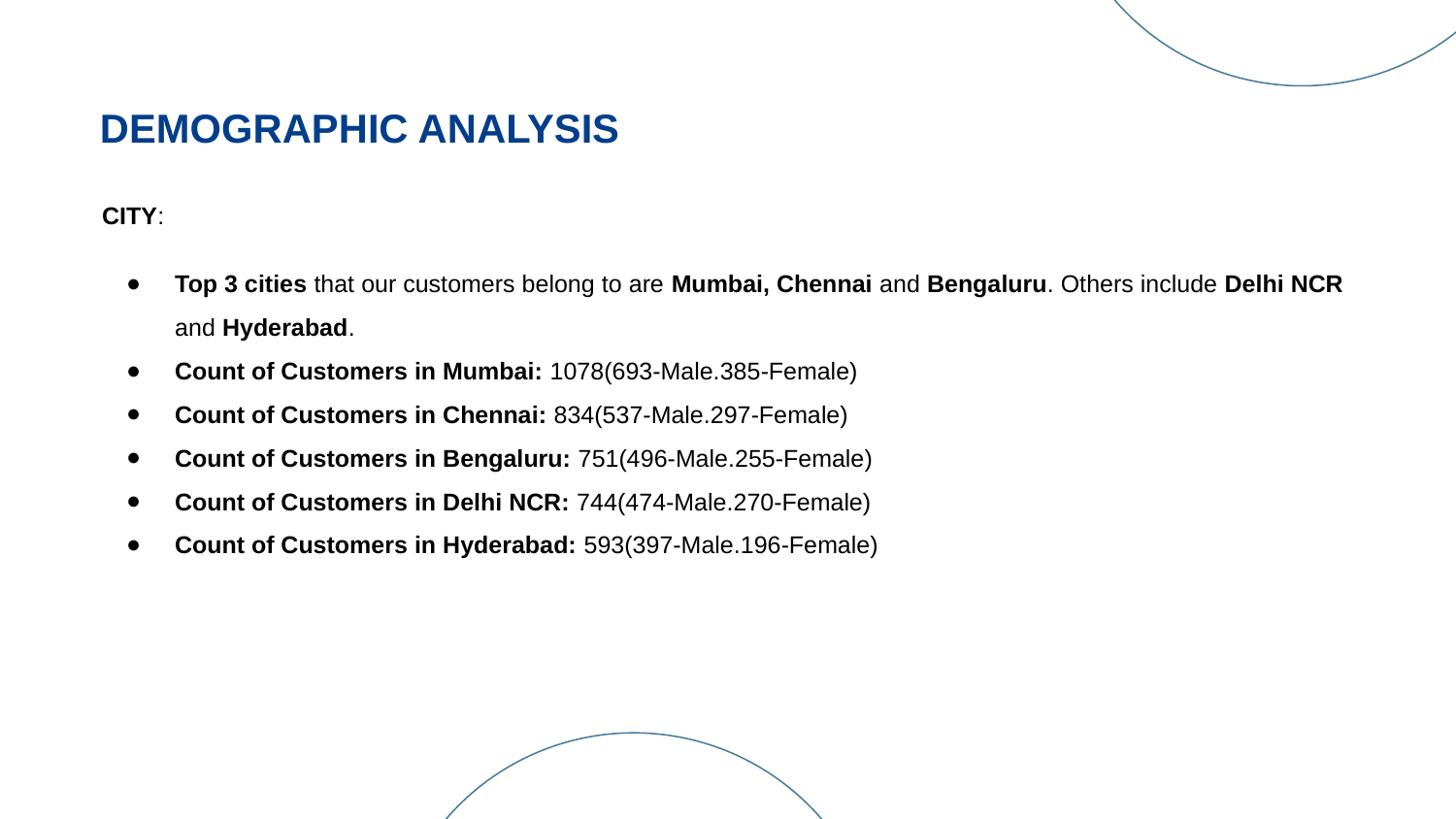

# DEMOGRAPHIC ANALYSIS
CITY:
Top 3 cities that our customers belong to are Mumbai, Chennai and Bengaluru. Others include Delhi NCR and Hyderabad.
Count of Customers in Mumbai: 1078(693-Male.385-Female)
Count of Customers in Chennai: 834(537-Male.297-Female)
Count of Customers in Bengaluru: 751(496-Male.255-Female)
Count of Customers in Delhi NCR: 744(474-Male.270-Female)
Count of Customers in Hyderabad: 593(397-Male.196-Female)